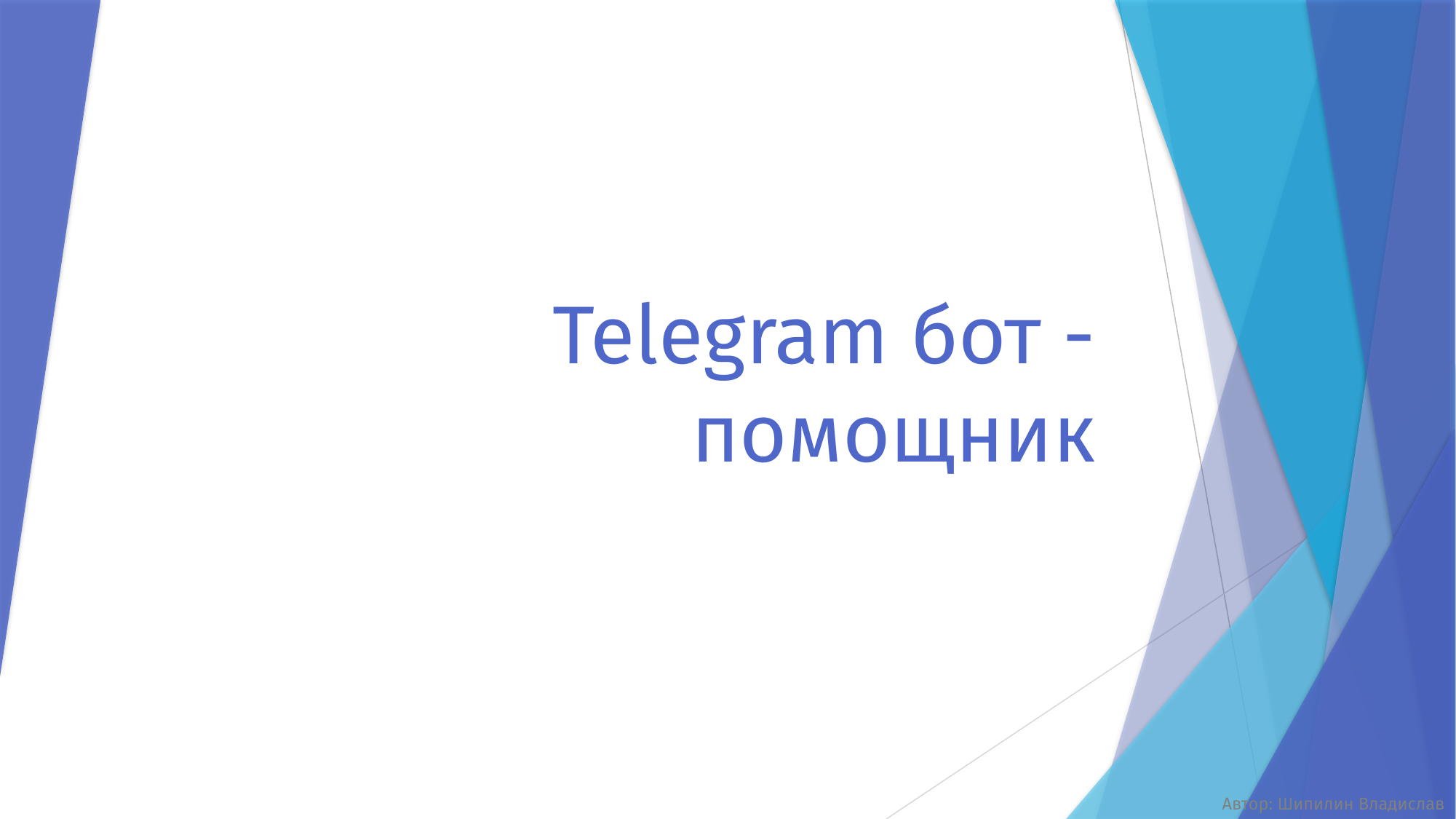

# Telegram бот - помощник
Автор: Шипилин Владислав